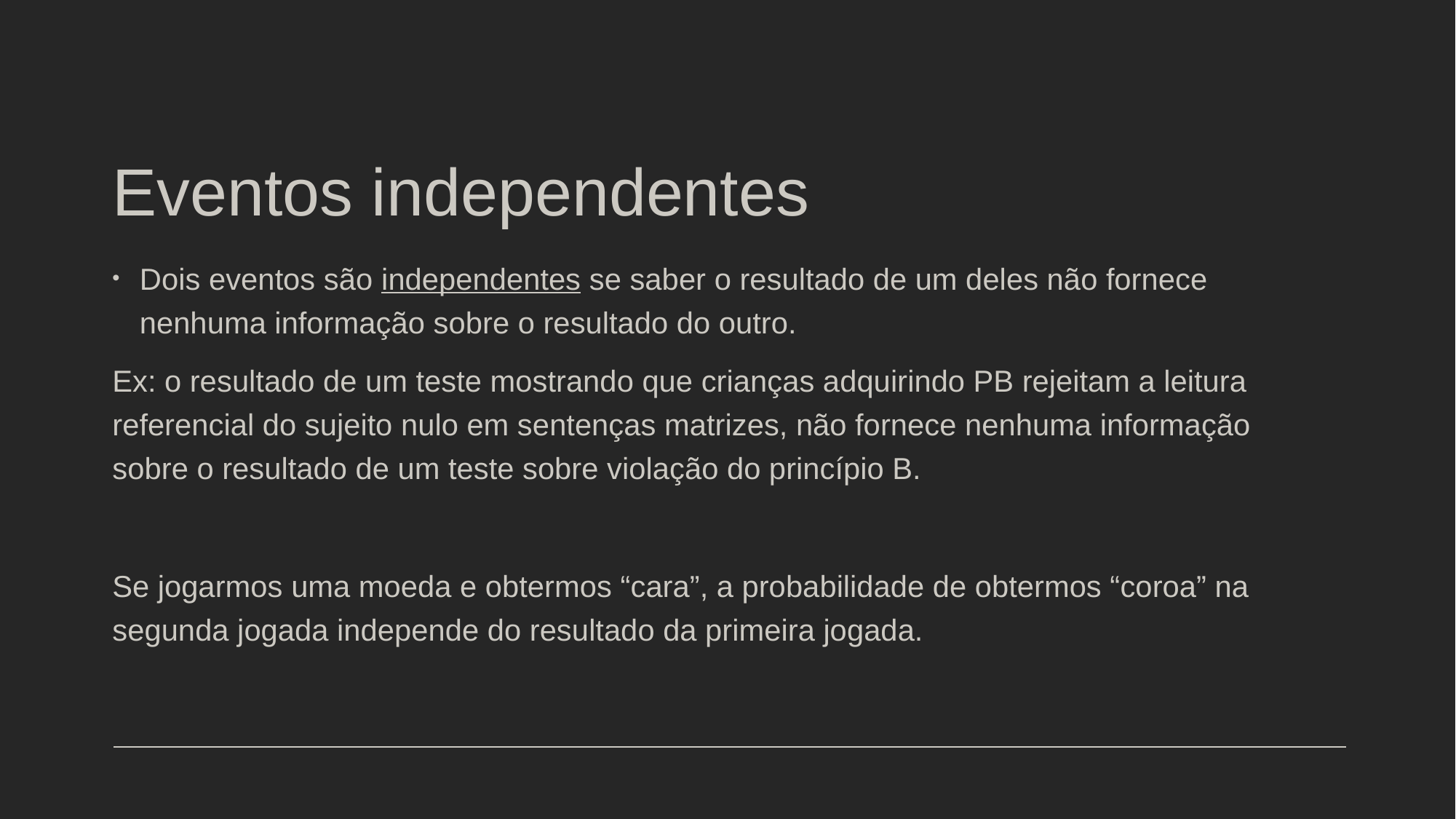

# Eventos independentes
Dois eventos são independentes se saber o resultado de um deles não fornece nenhuma informação sobre o resultado do outro.
Ex: o resultado de um teste mostrando que crianças adquirindo PB rejeitam a leitura referencial do sujeito nulo em sentenças matrizes, não fornece nenhuma informação sobre o resultado de um teste sobre violação do princípio B.

Se jogarmos uma moeda e obtermos “cara”, a probabilidade de obtermos “coroa” na segunda jogada independe do resultado da primeira jogada.